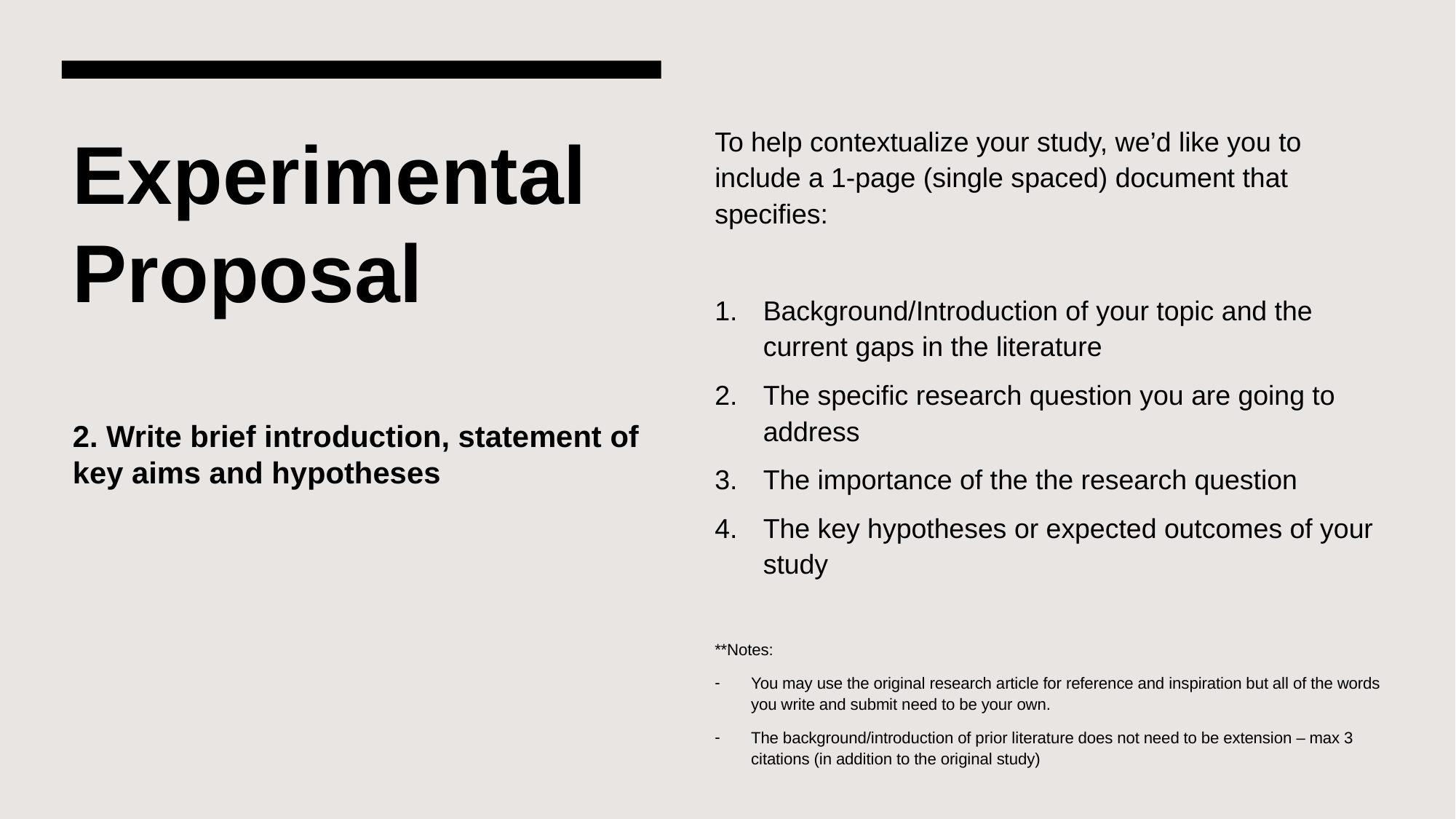

To help contextualize your study, we’d like you to include a 1-page (single spaced) document that specifies:

Background/Introduction of your topic and the current gaps in the literature
The specific research question you are going to address
The importance of the the research question
The key hypotheses or expected outcomes of your study

**Notes:
You may use the original research article for reference and inspiration but all of the words you write and submit need to be your own.
The background/introduction of prior literature does not need to be extension – max 3 citations (in addition to the original study)
# Experimental Proposal 2. Write brief introduction, statement of key aims and hypotheses